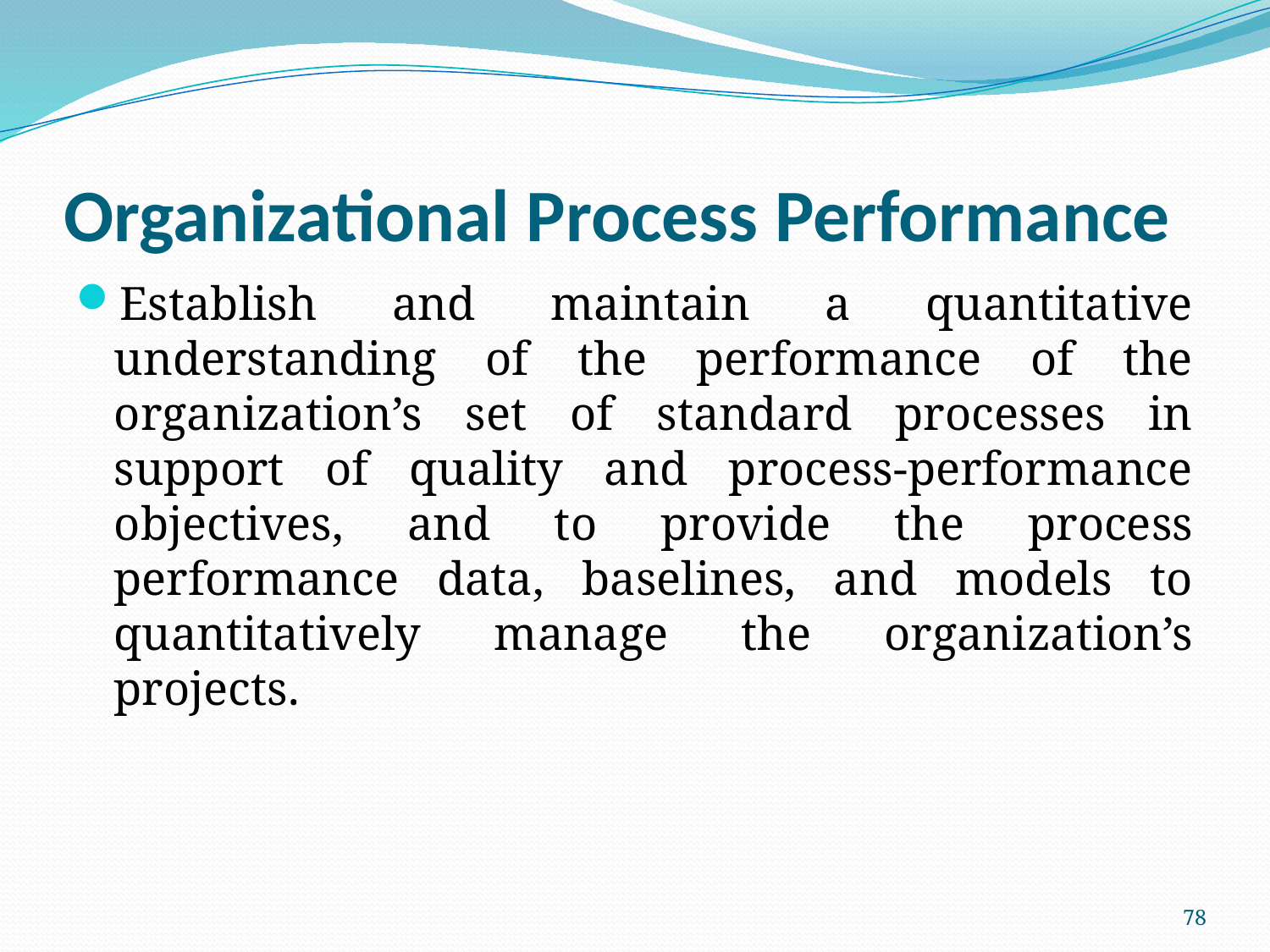

# Organizational Process Performance
Establish and maintain a quantitative understanding of the performance of the organization’s set of standard processes in support of quality and process-performance objectives, and to provide the process performance data, baselines, and models to quantitatively manage the organization’s projects.

78